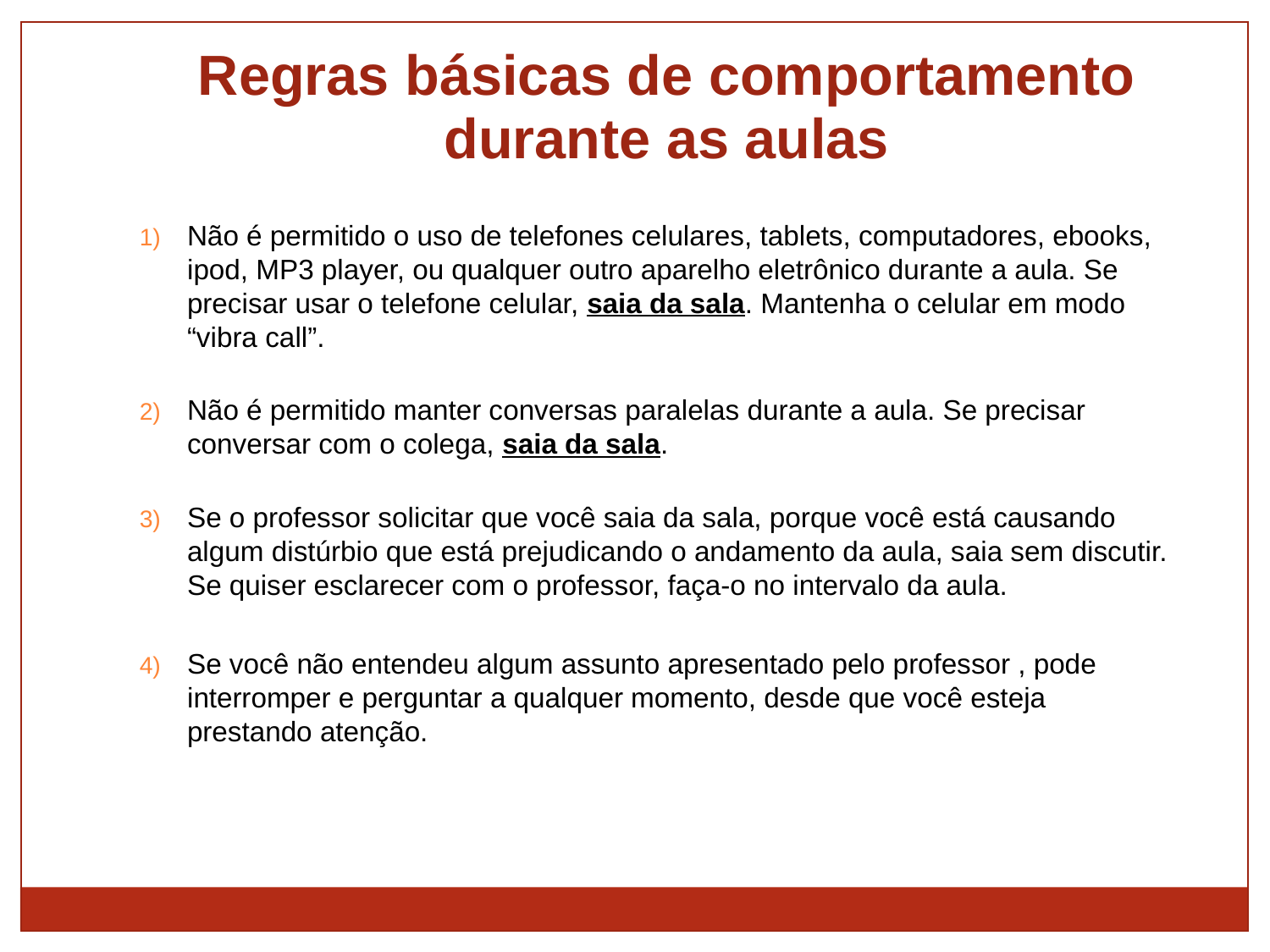

Regras básicas de comportamento durante as aulas
Não é permitido o uso de telefones celulares, tablets, computadores, ebooks, ipod, MP3 player, ou qualquer outro aparelho eletrônico durante a aula. Se precisar usar o telefone celular, saia da sala. Mantenha o celular em modo “vibra call”.
Não é permitido manter conversas paralelas durante a aula. Se precisar conversar com o colega, saia da sala.
Se o professor solicitar que você saia da sala, porque você está causando algum distúrbio que está prejudicando o andamento da aula, saia sem discutir. Se quiser esclarecer com o professor, faça-o no intervalo da aula.

Se você não entendeu algum assunto apresentado pelo professor , pode interromper e perguntar a qualquer momento, desde que você esteja prestando atenção.